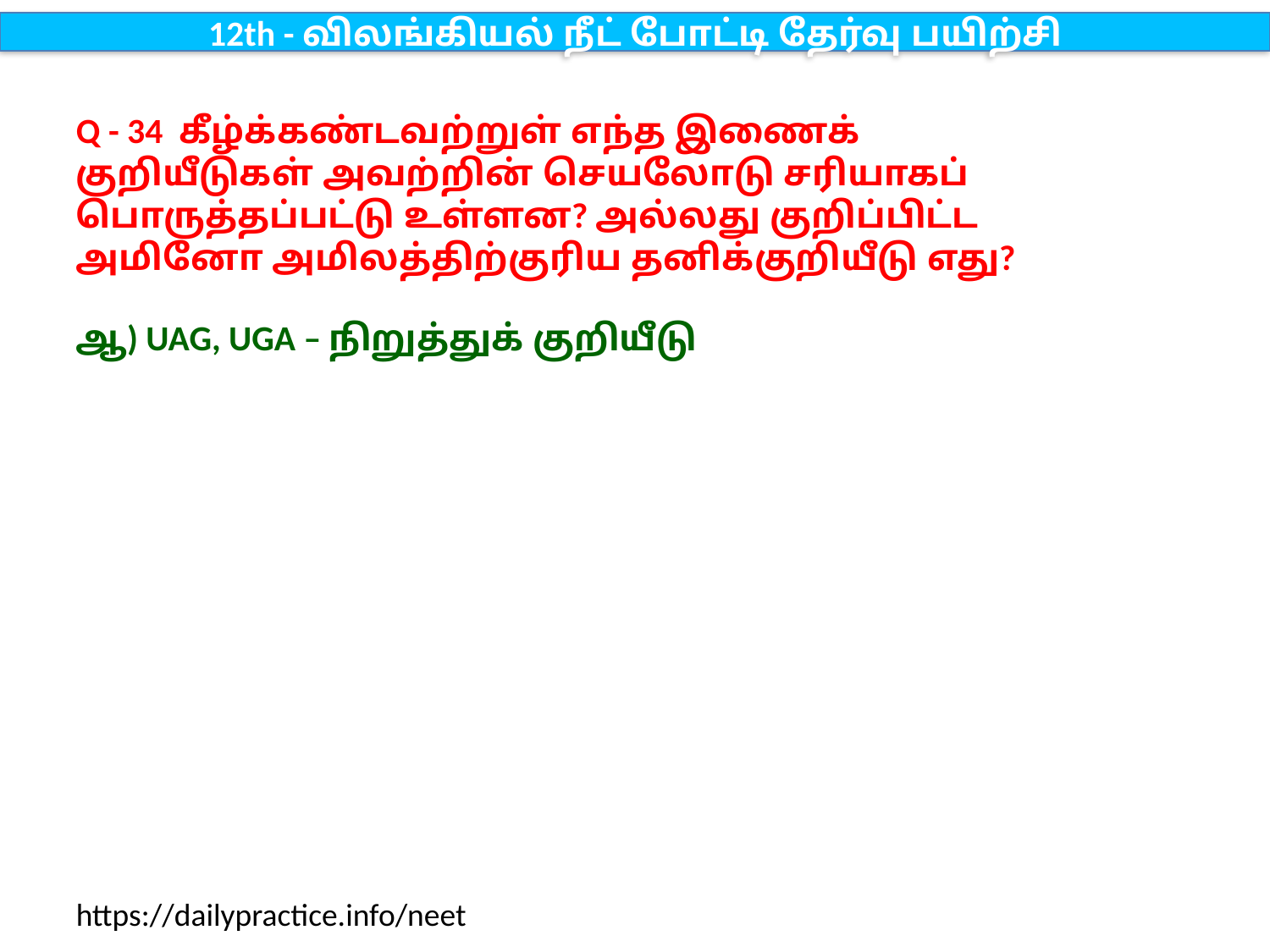

12th - விலங்கியல் நீட் போட்டி தேர்வு பயிற்சி

Q - 34  கீழ்க்கண்டவற்றுள் எந்த இணைக் குறியீடுகள் அவற்றின் செயலோடு சரியாகப் பொருத்தப்பட்டு உள்ளன? அல்லது குறிப்பிட்ட அமினோ அமிலத்திற்குரிய தனிக்குறியீடு எது?

ஆ) UAG, UGA – நிறுத்துக் குறியீடு
https://dailypractice.info/neet